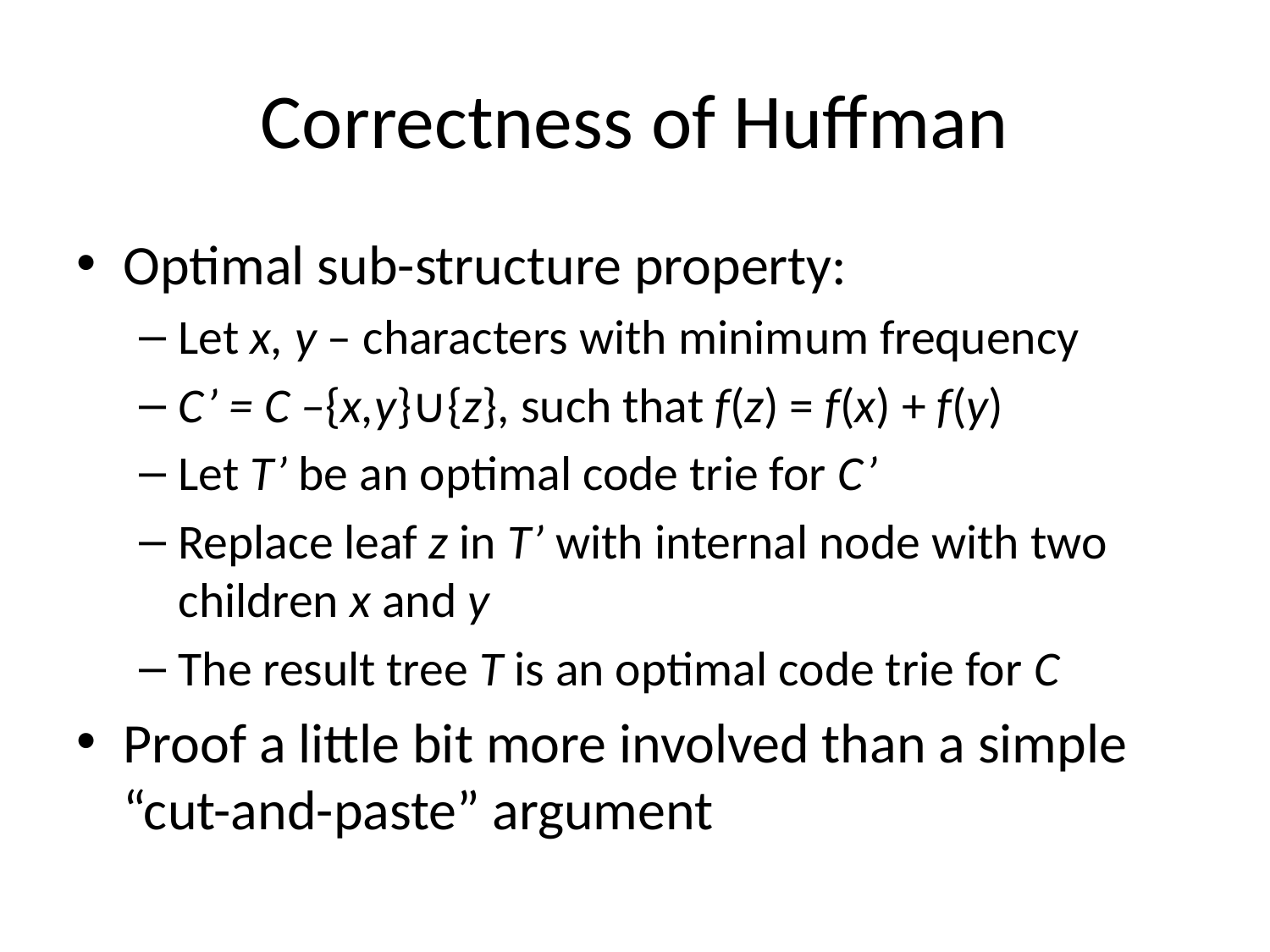

# Correctness of Huffman
Optimal sub-structure property:
Let x, y – characters with minimum frequency
C’ = C –{x,y}∪{z}, such that f(z) = f(x) + f(y)
Let T’ be an optimal code trie for C’
Replace leaf z in T’ with internal node with two children x and y
The result tree T is an optimal code trie for C
Proof a little bit more involved than a simple “cut-and-paste” argument